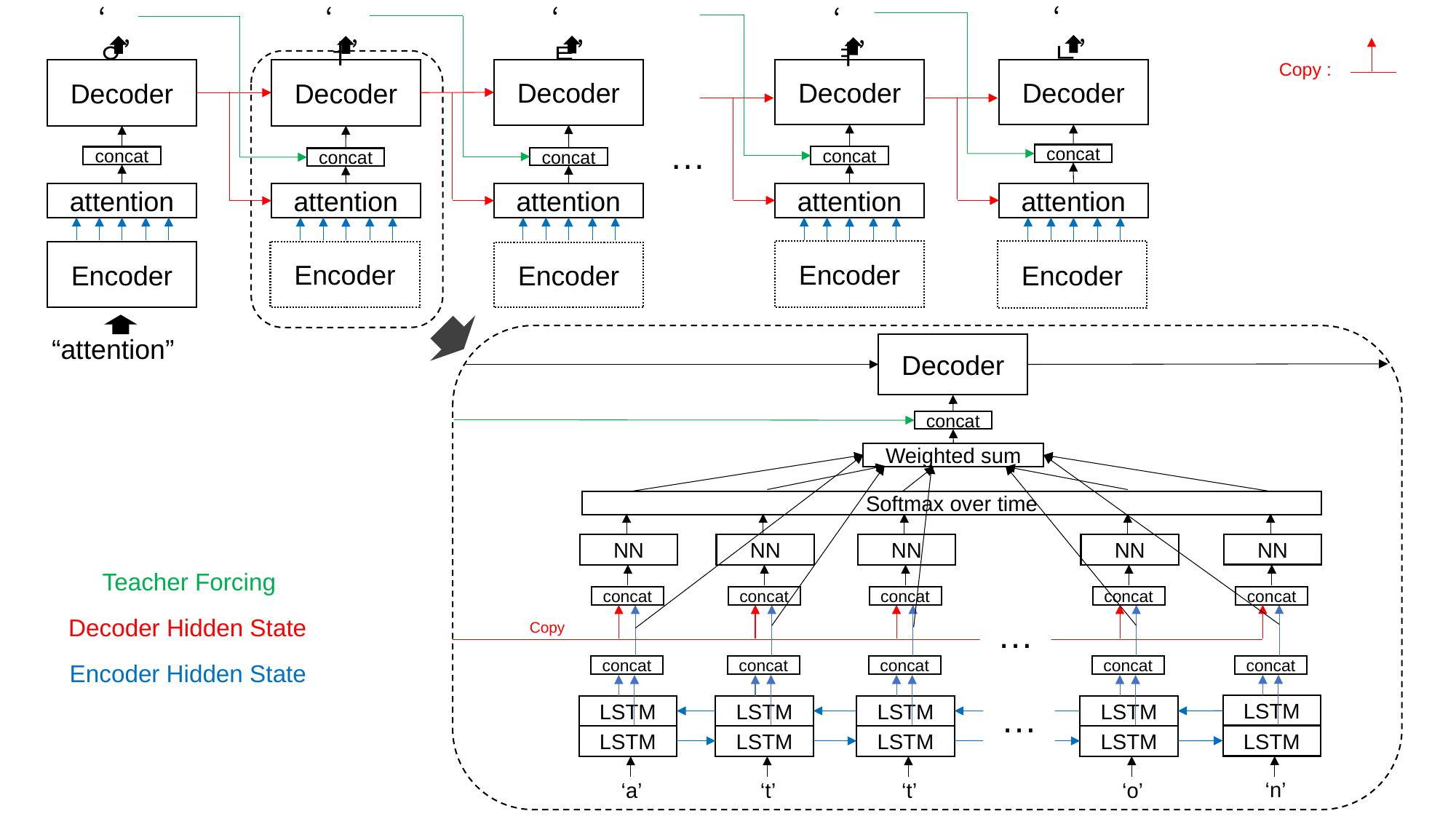

‘ㄴ’
‘ㅌ’
‘ㅇ’
‘ㅓ’
‘ㅕ’

Copy :
Decoder
Decoder
Decoder
Decoder
Decoder
…
concat
concat
concat
concat
concat
attention
attention
attention
attention
attention
Encoder
Encoder
Encoder
Encoder
Encoder

“attention”
Decoder
concat
Weighted sum
Softmax over time
NN
NN
NN
NN
NN
Teacher Forcing
concat
concat
concat
concat
concat
…
Decoder Hidden State
Copy
Encoder Hidden State
concat
concat
concat
concat
concat
…
LSTM
LSTM
LSTM
LSTM
LSTM
LSTM
LSTM
LSTM
LSTM
LSTM
‘n’
‘a’
‘t’
‘t’
‘o’